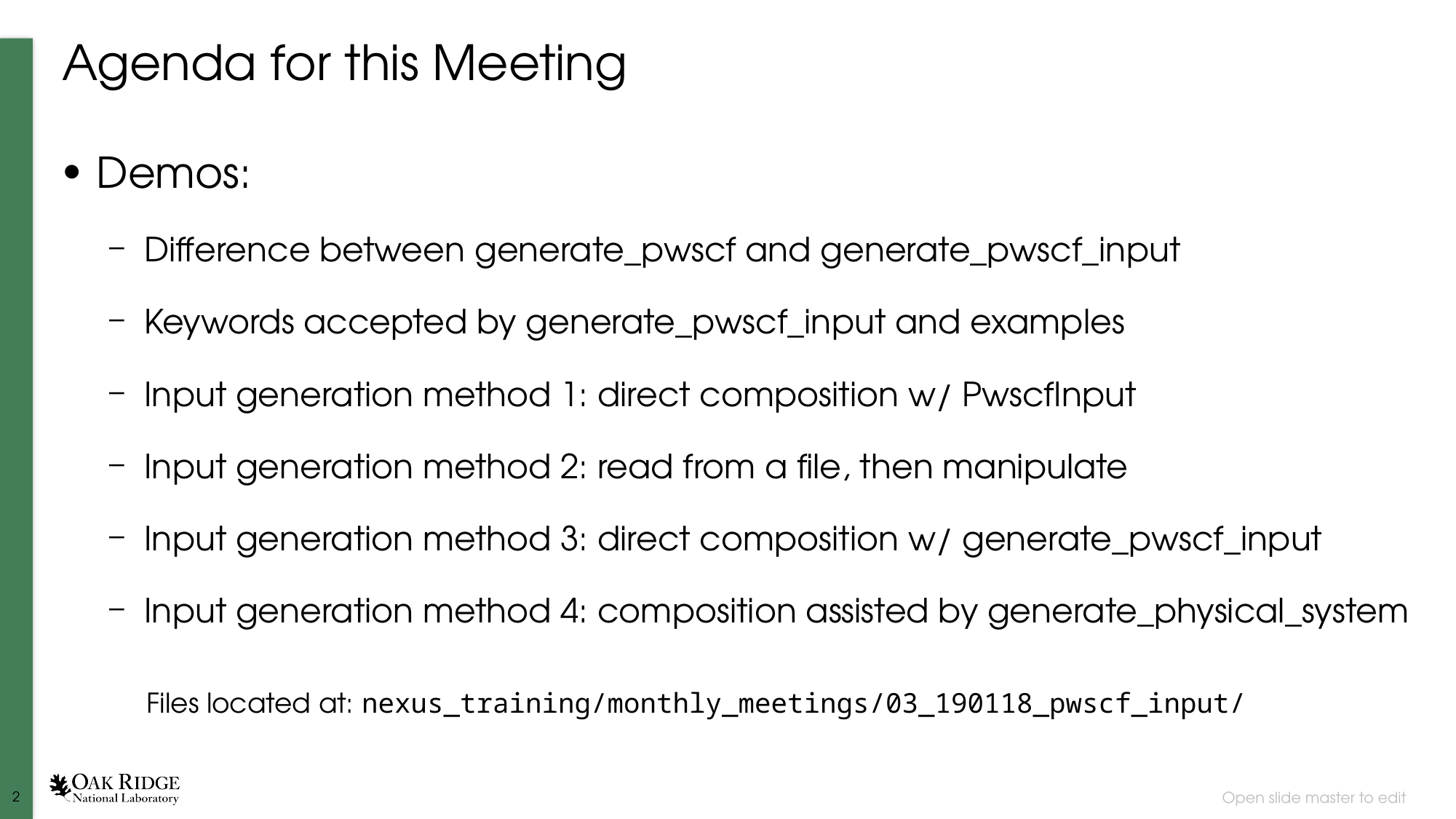

# Agenda for this Meeting
Demos:
Difference between generate_pwscf and generate_pwscf_input
Keywords accepted by generate_pwscf_input and examples
Input generation method 1: direct composition w/ PwscfInput
Input generation method 2: read from a file, then manipulate
Input generation method 3: direct composition w/ generate_pwscf_input
Input generation method 4: composition assisted by generate_physical_system
Files located at: nexus_training/monthly_meetings/03_190118_pwscf_input/